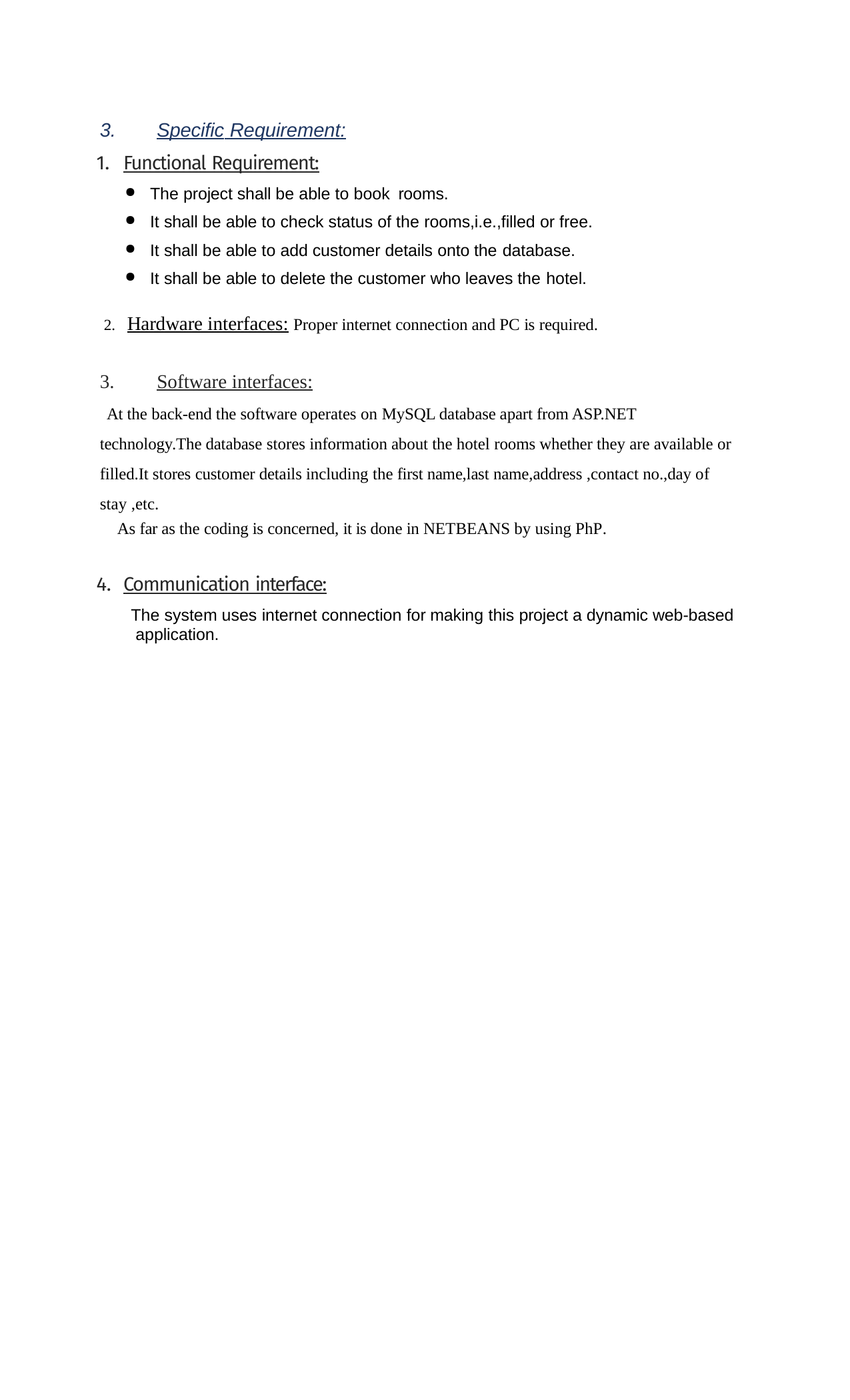

Specific Requirement:
Functional Requirement:
The project shall be able to book rooms.
It shall be able to check status of the rooms,i.e.,filled or free.
It shall be able to add customer details onto the database.
It shall be able to delete the customer who leaves the hotel.

Hardware interfaces: Proper internet connection and PC is required.

Software interfaces:
At the back-end the software operates on MySQL database apart from ASP.NET  technology.The database stores information about the hotel rooms whether they are available or  filled.It stores customer details including the first name,last name,address ,contact no.,day of  stay ,etc.
As far as the coding is concerned, it is done in NETBEANS by using PhP.

Communication interface:
The system uses internet connection for making this project a dynamic web-based  application.